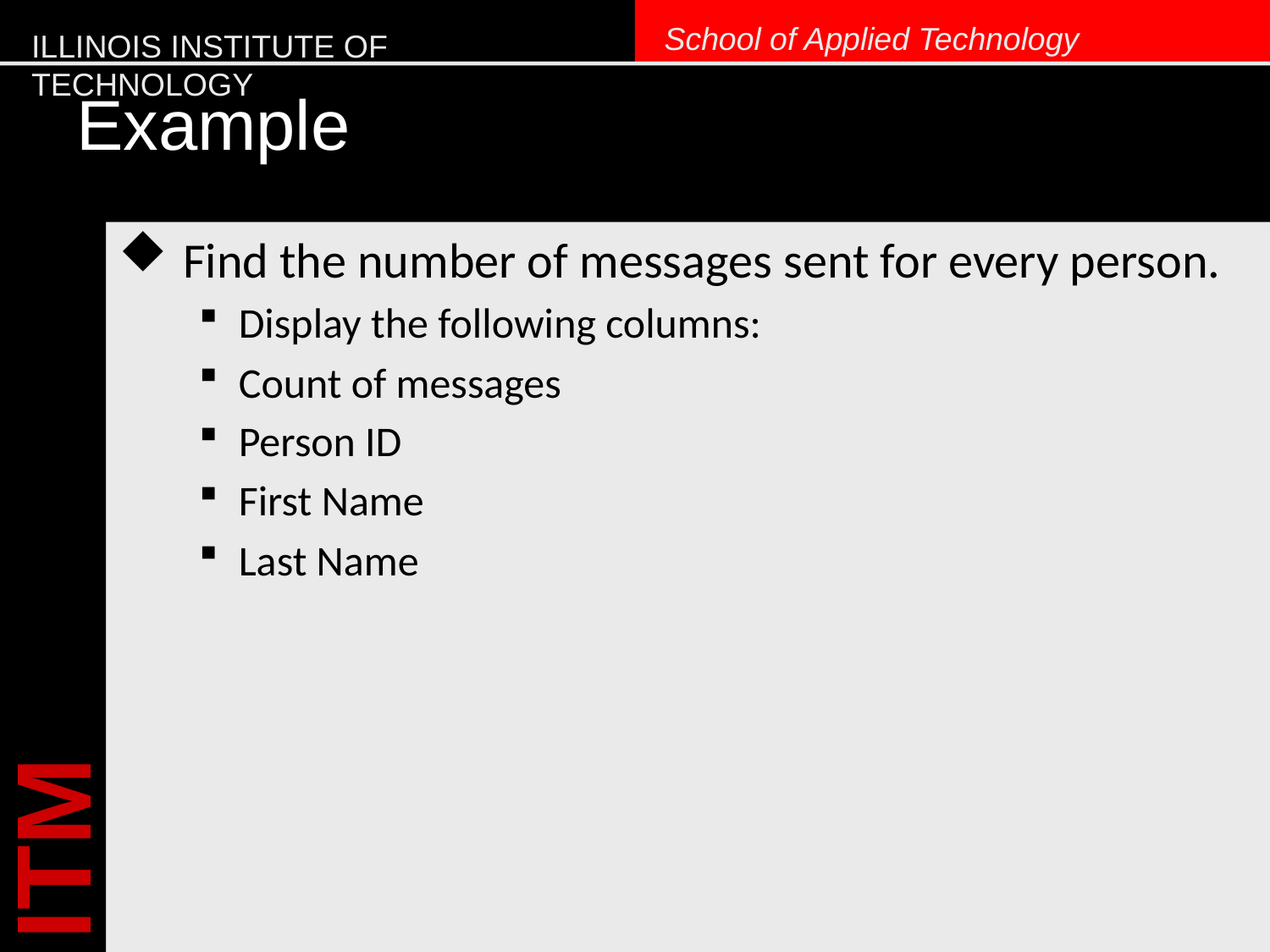

# Example
Find the number of messages sent for every person.
Display the following columns:
Count of messages
Person ID
First Name
Last Name